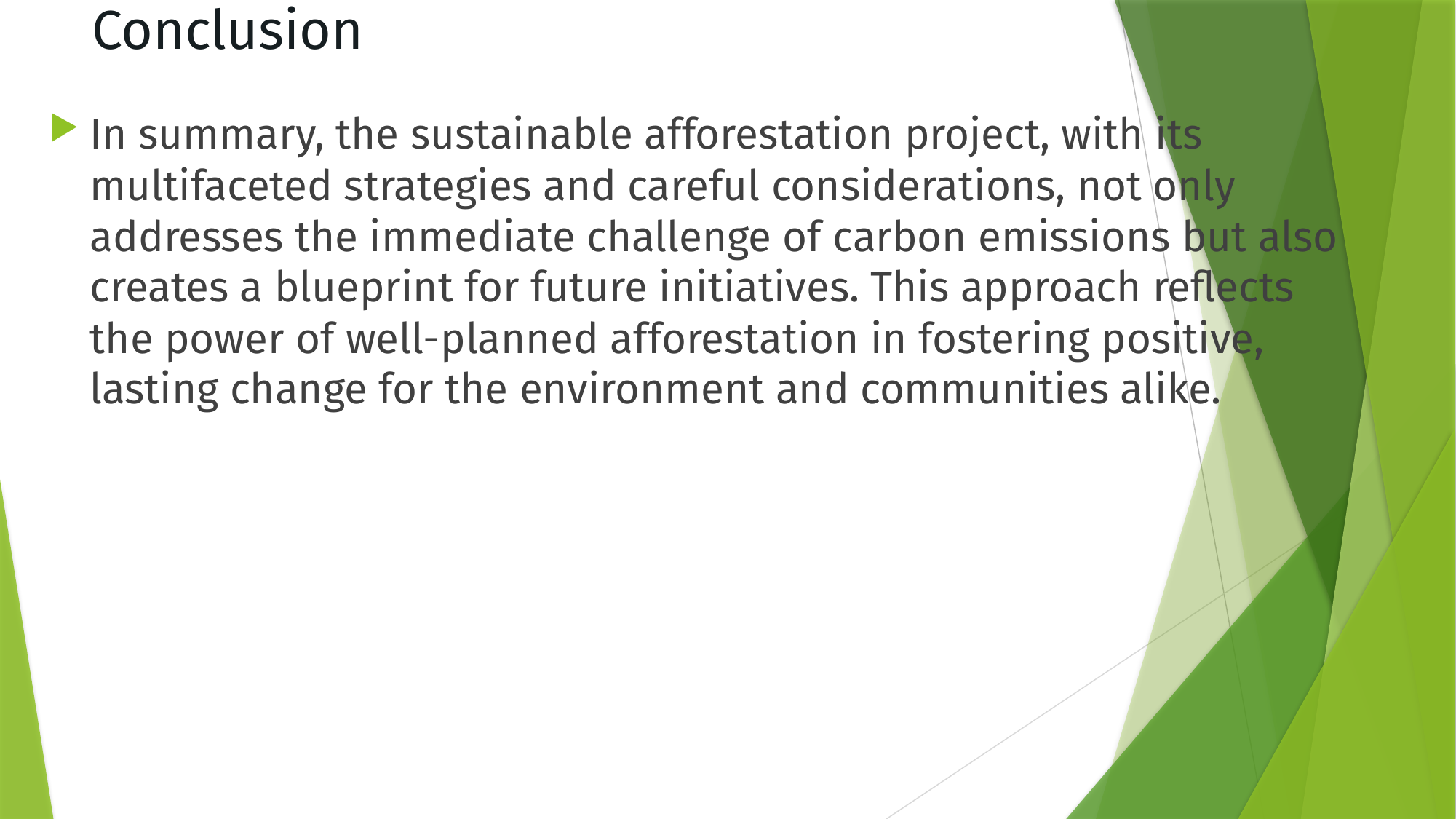

# Conclusion
In summary, the sustainable afforestation project, with its multifaceted strategies and careful considerations, not only addresses the immediate challenge of carbon emissions but also creates a blueprint for future initiatives. This approach reflects the power of well-planned afforestation in fostering positive, lasting change for the environment and communities alike.